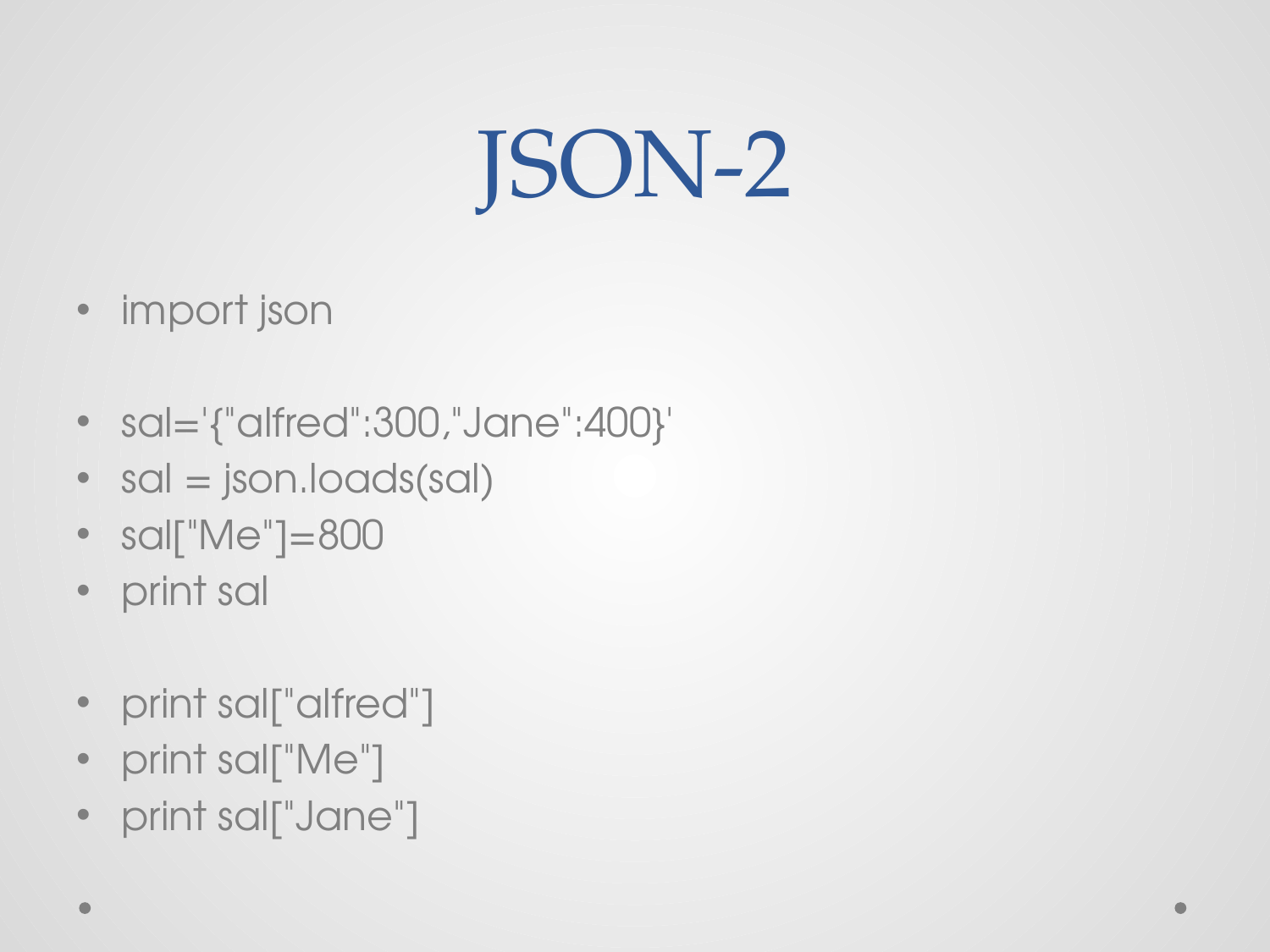

# JSON-2

import json

sal='{"alfred":300,"Jane":400}'
sal = json.loads(sal)
sal["Me"]=800
print sal

print sal["alfred"]
print sal["Me"]
print sal["Jane"]